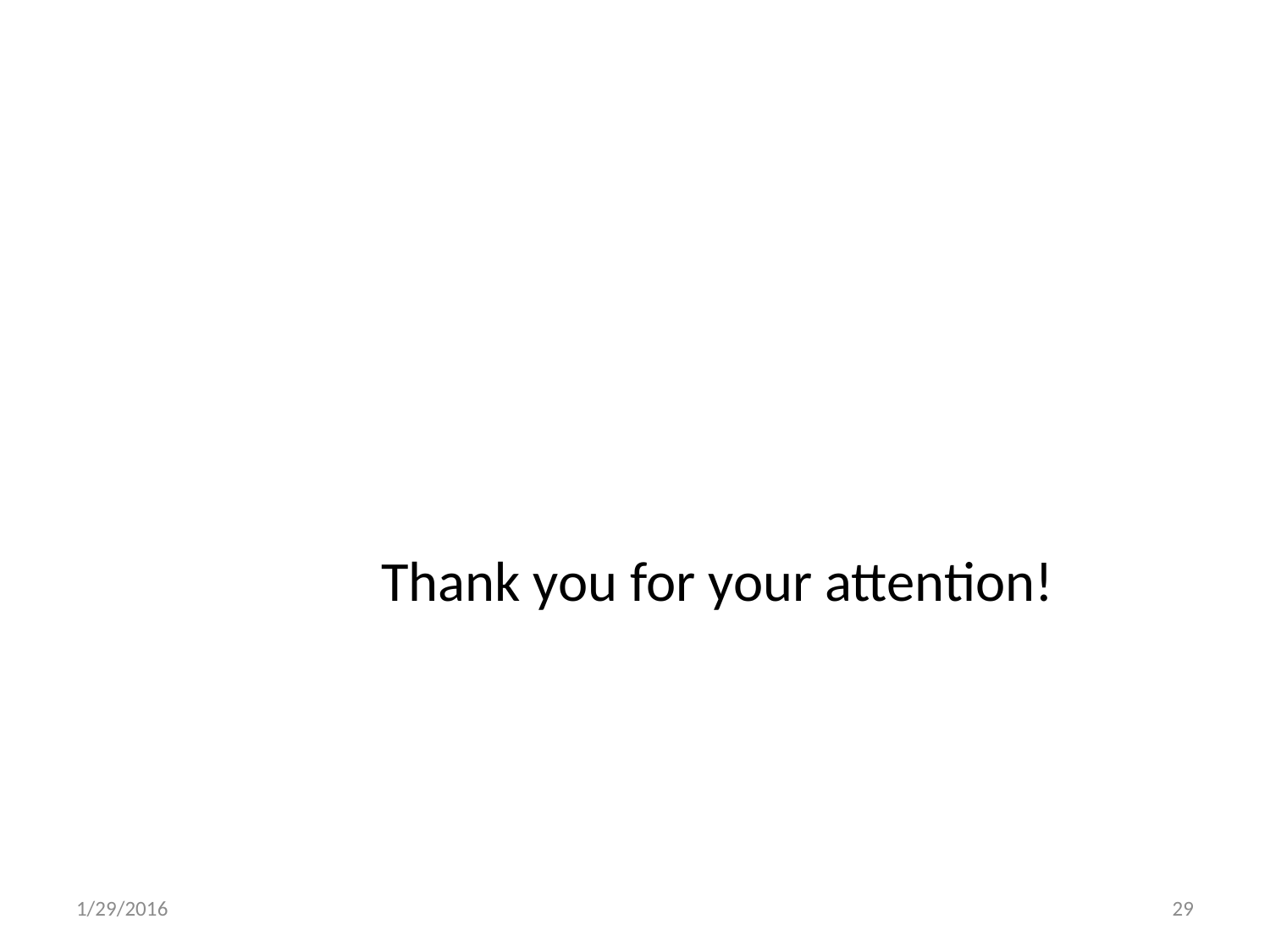

#

                        Thank you for your attention!
1/29/2016
29